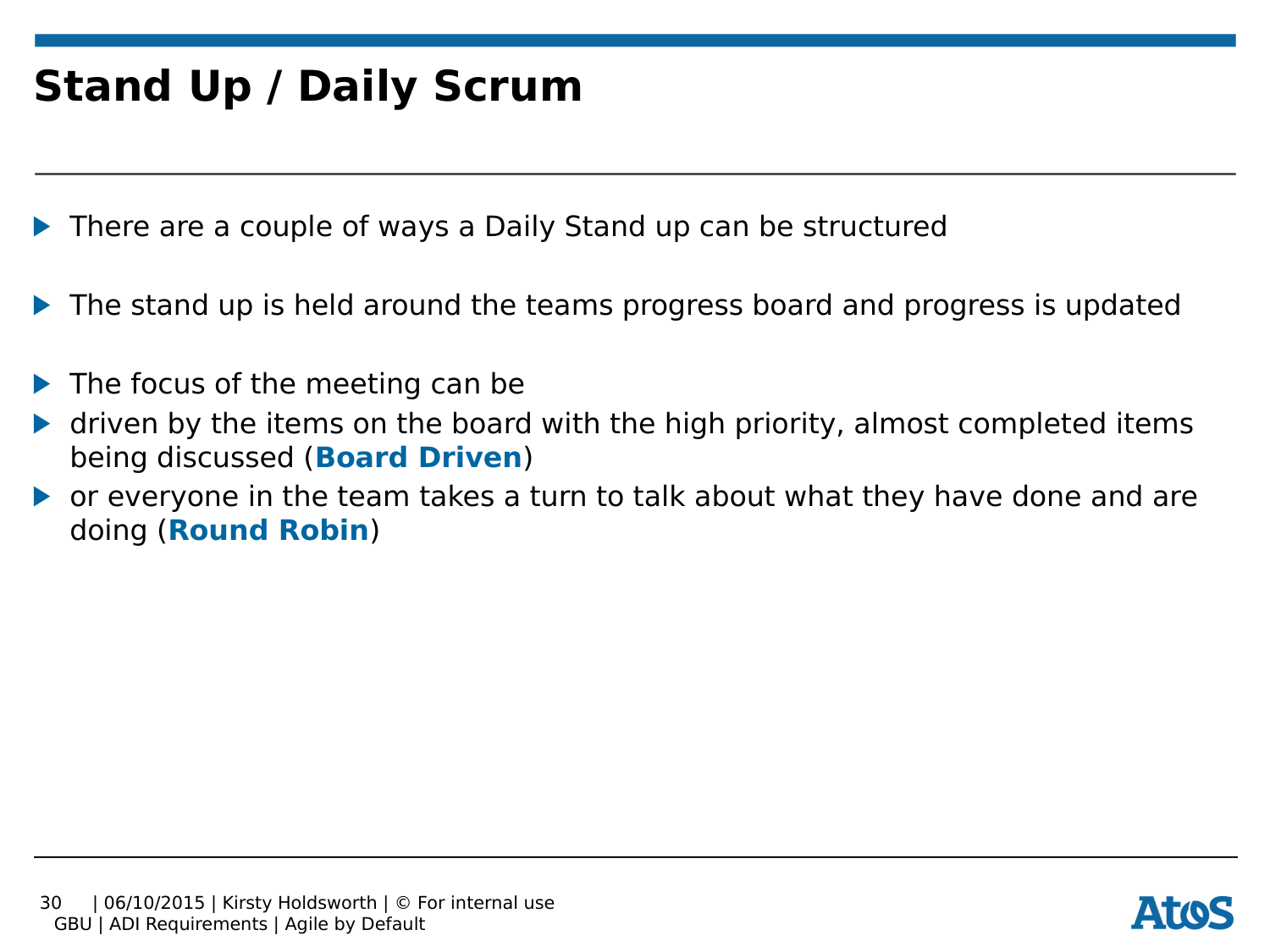

# Stand Up / Daily Scrum
There are a couple of ways a Daily Stand up can be structured

The stand up is held around the teams progress board and progress is updated

The focus of the meeting can be
driven by the items on the board with the high priority, almost completed items being discussed (Board Driven)
or everyone in the team takes a turn to talk about what they have done and are doing (Round Robin)
30